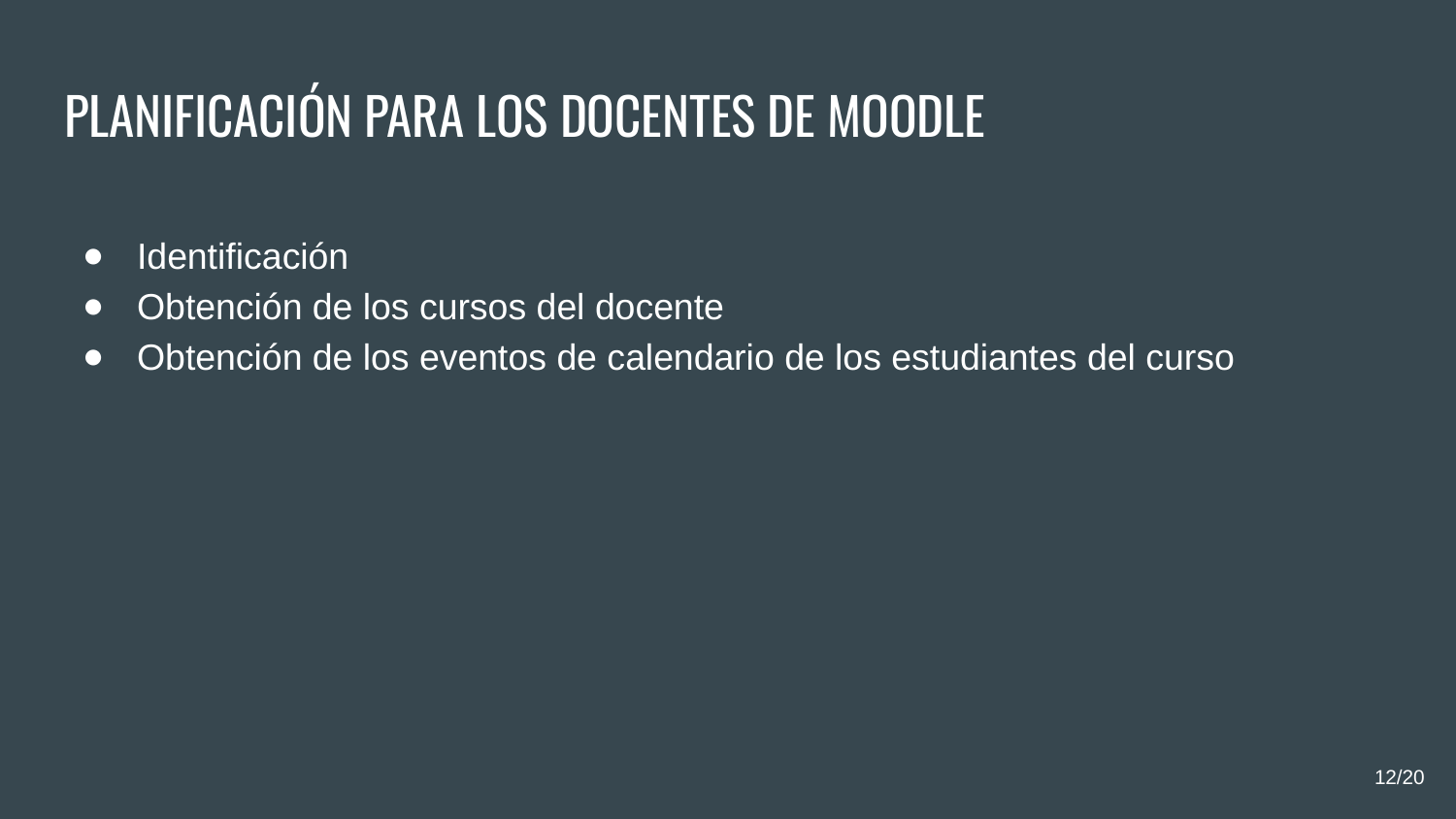

# PLANIFICACIÓN PARA LOS DOCENTES DE MOODLE
Identificación
Obtención de los cursos del docente
Obtención de los eventos de calendario de los estudiantes del curso
12/20